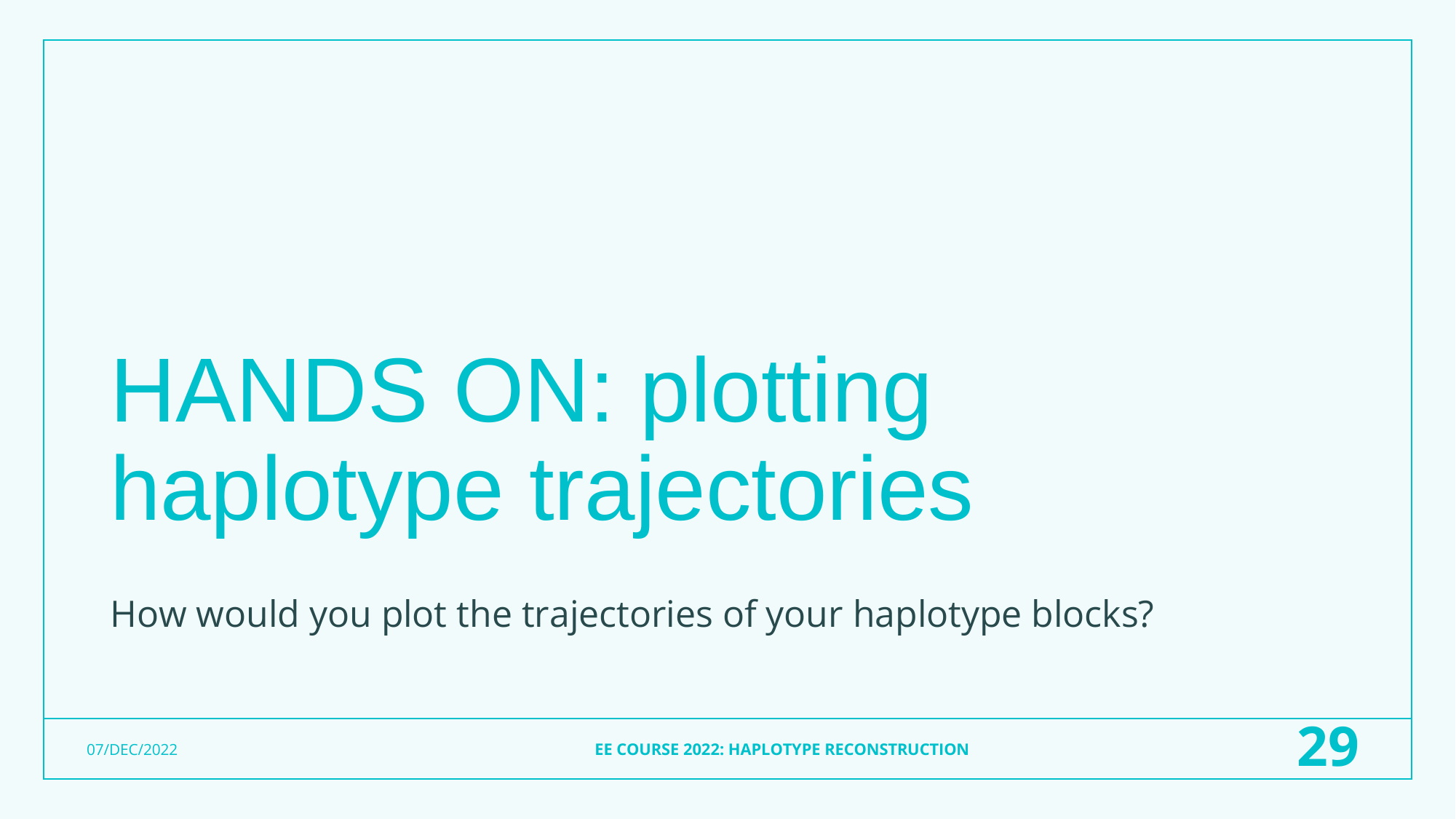

# HANDS ON: plotting haplotype trajectories
How would you plot the trajectories of your haplotype blocks?
EE COURSE 2022: HAPLOTYPE RECONSTRUCTION
29
07/DEC/2022